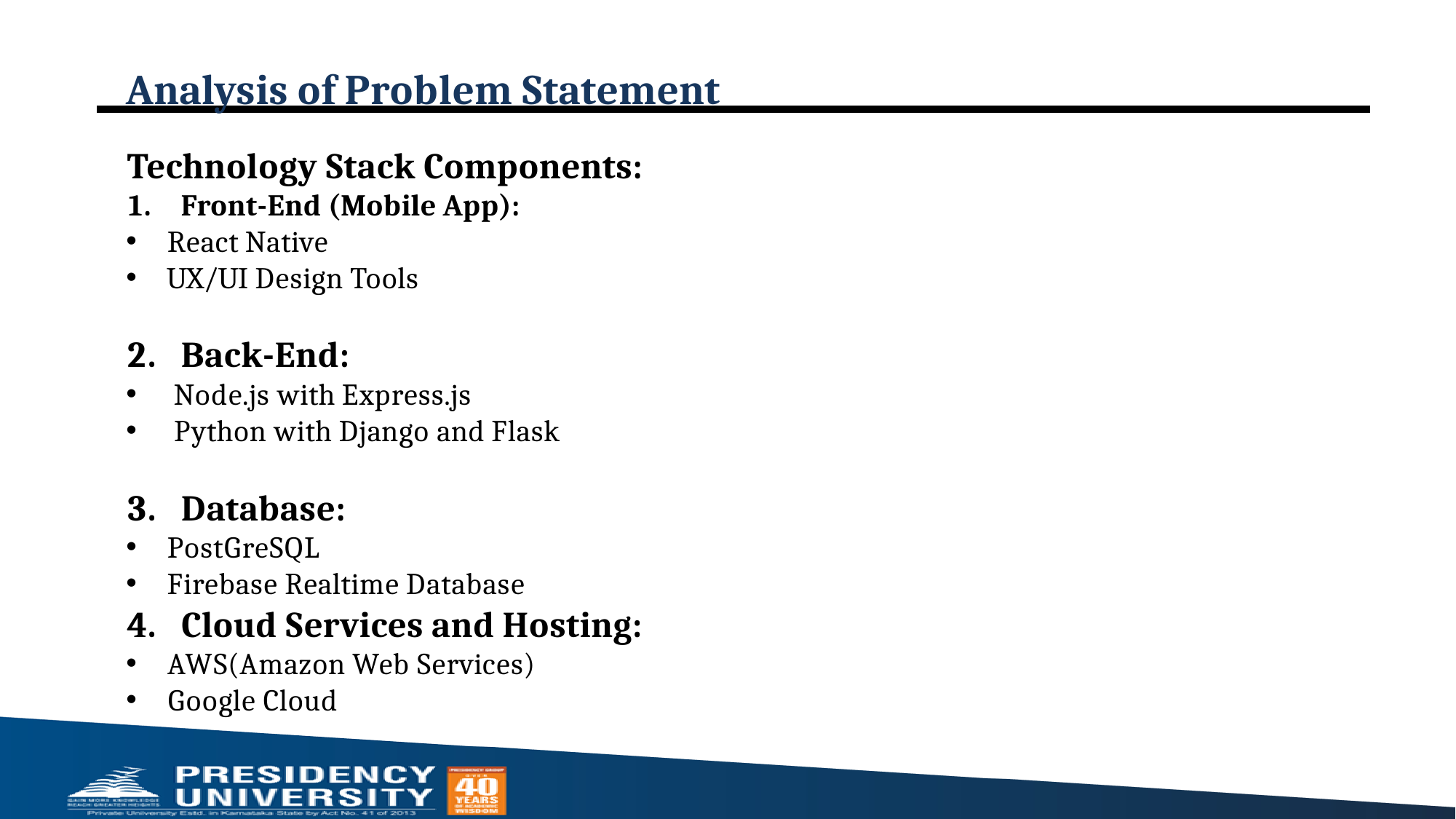

# Analysis of Problem Statement
Technology Stack Components:
Front-End (Mobile App):
React Native
UX/UI Design Tools

Back-End:
 Node.js with Express.js
 Python with Django and Flask

Database:
PostGreSQL
Firebase Realtime Database
Cloud Services and Hosting:
AWS(Amazon Web Services)
Google Cloud

Database